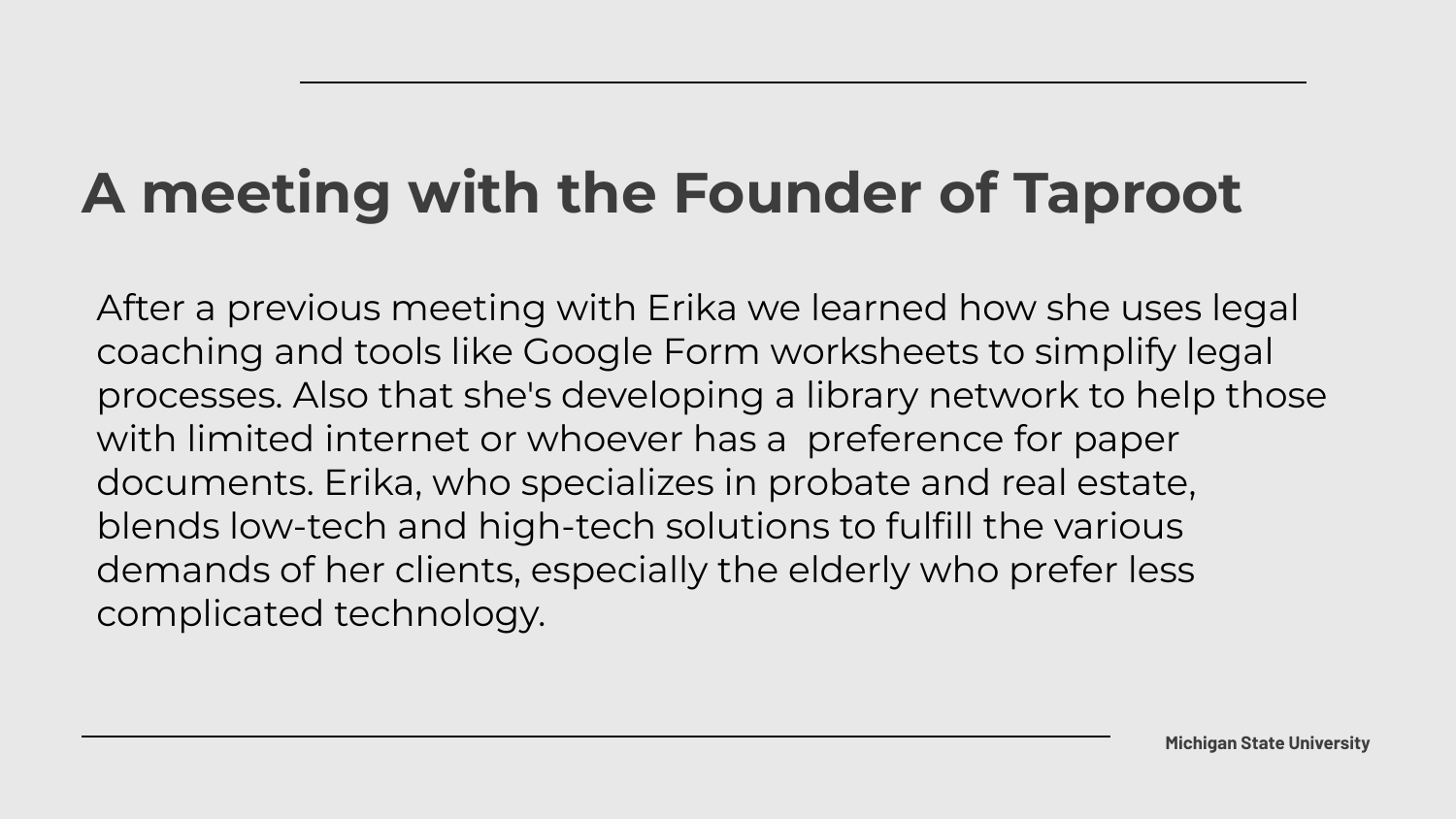

A meeting with the Founder of Taproot
After a previous meeting with Erika we learned how she uses legal coaching and tools like Google Form worksheets to simplify legal processes. Also that she's developing a library network to help those with limited internet or whoever has a  preference for paper documents. Erika, who specializes in probate and real estate, blends low-tech and high-tech solutions to fulfill the various demands of her clients, especially the elderly who prefer less complicated technology.

Michigan State University